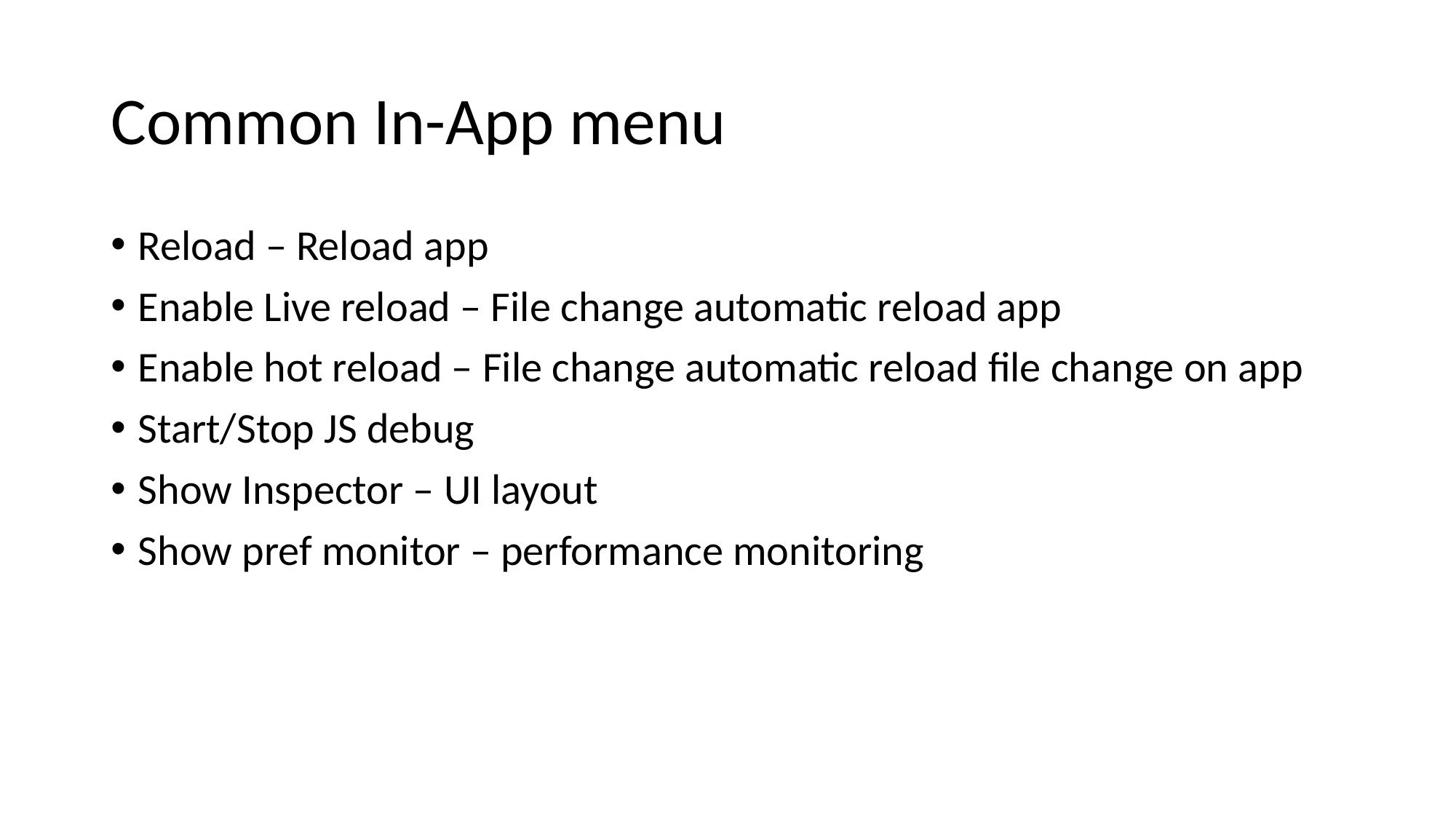

# Common In-App menu
Reload – Reload app
Enable Live reload – File change automatic reload app
Enable hot reload – File change automatic reload file change on app
Start/Stop JS debug
Show Inspector – UI layout
Show pref monitor – performance monitoring